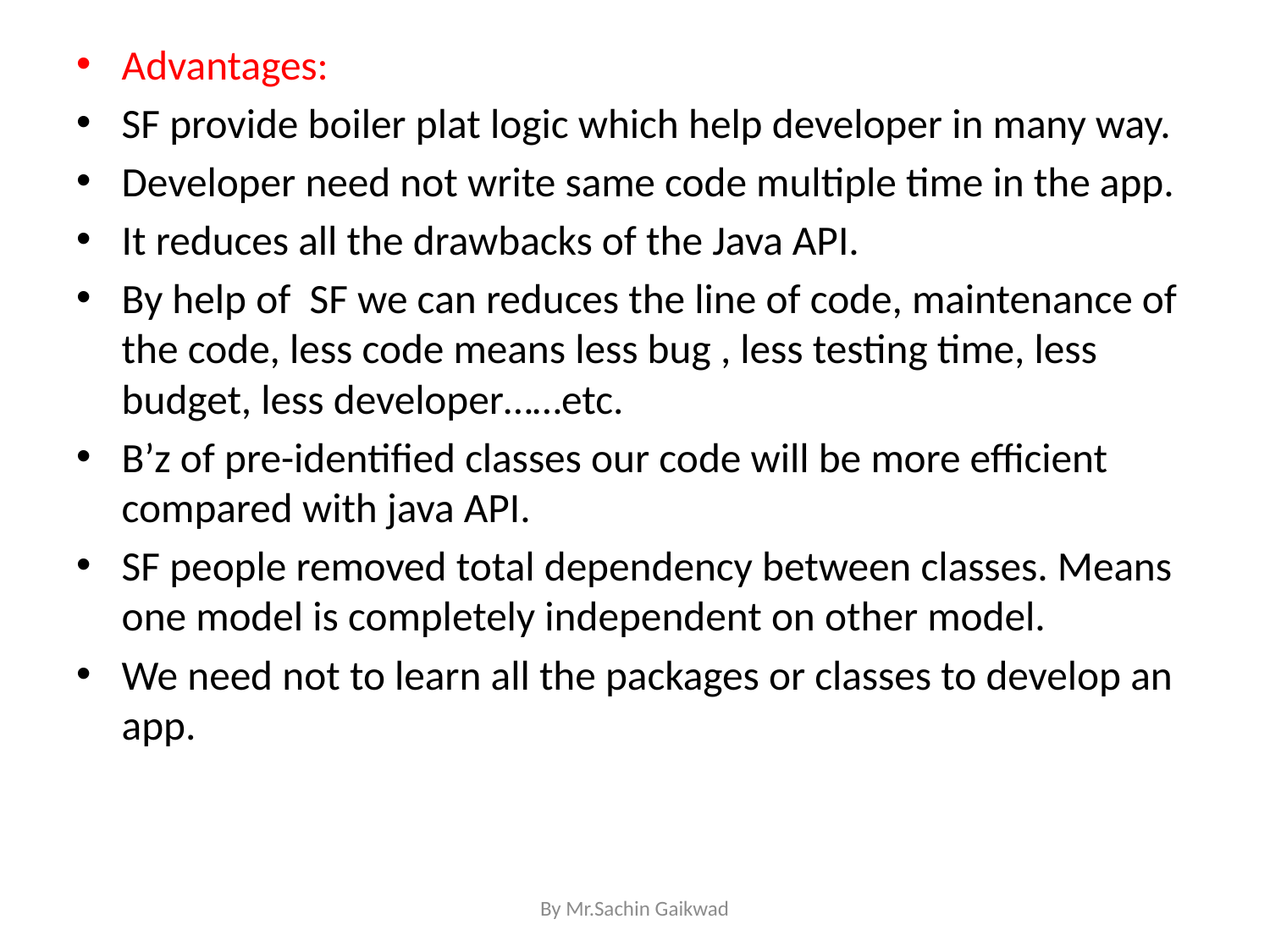

Advantages:
SF provide boiler plat logic which help developer in many way.
Developer need not write same code multiple time in the app.
It reduces all the drawbacks of the Java API.
By help of  SF we can reduces the line of code, maintenance of the code, less code means less bug , less testing time, less budget, less developer……etc.
B’z of pre-identified classes our code will be more efficient compared with java API.
SF people removed total dependency between classes. Means one model is completely independent on other model.
We need not to learn all the packages or classes to develop an app.

By Mr.Sachin Gaikwad